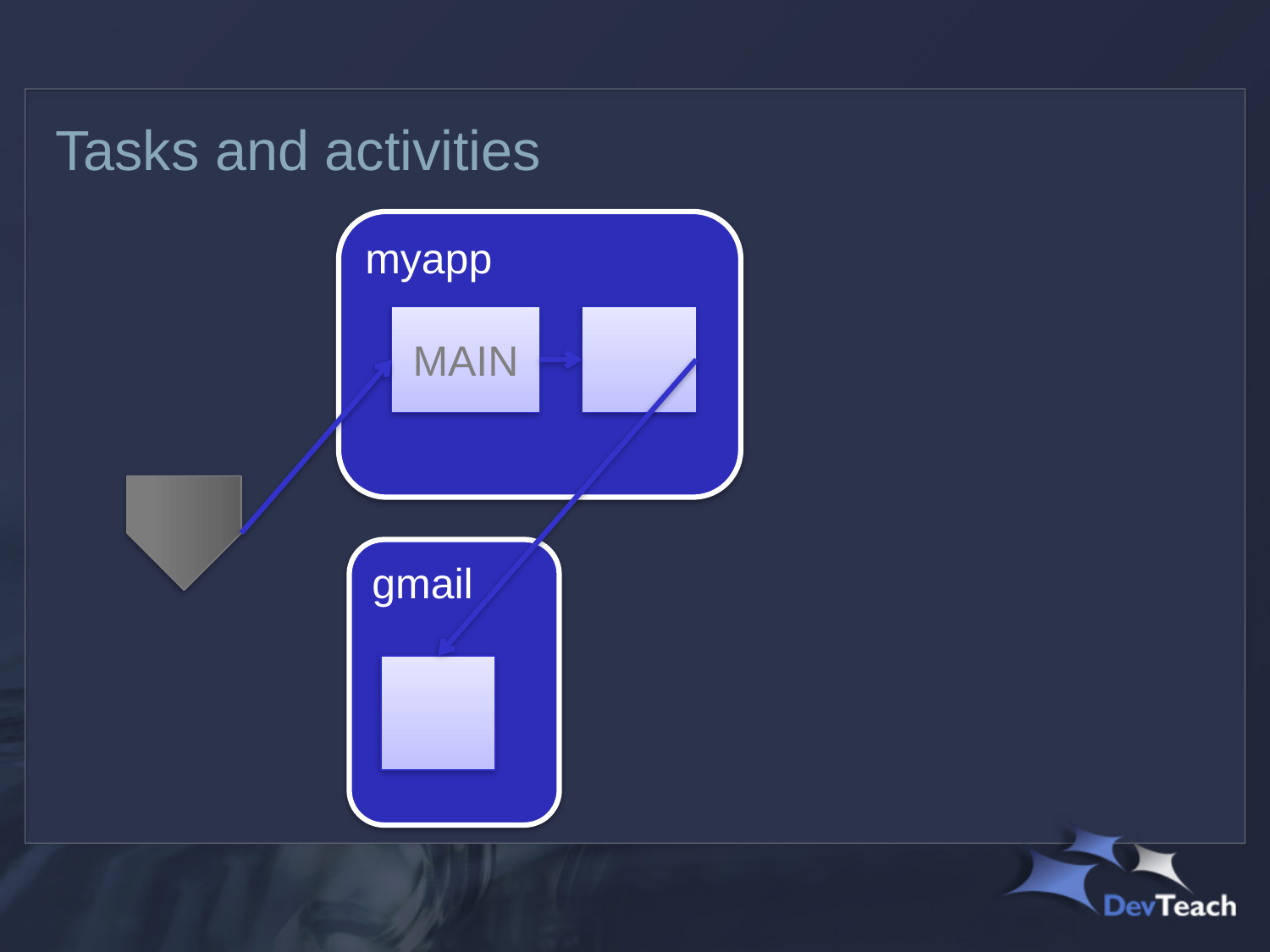

# Tasks and activities
myapp
MAIN

gmail